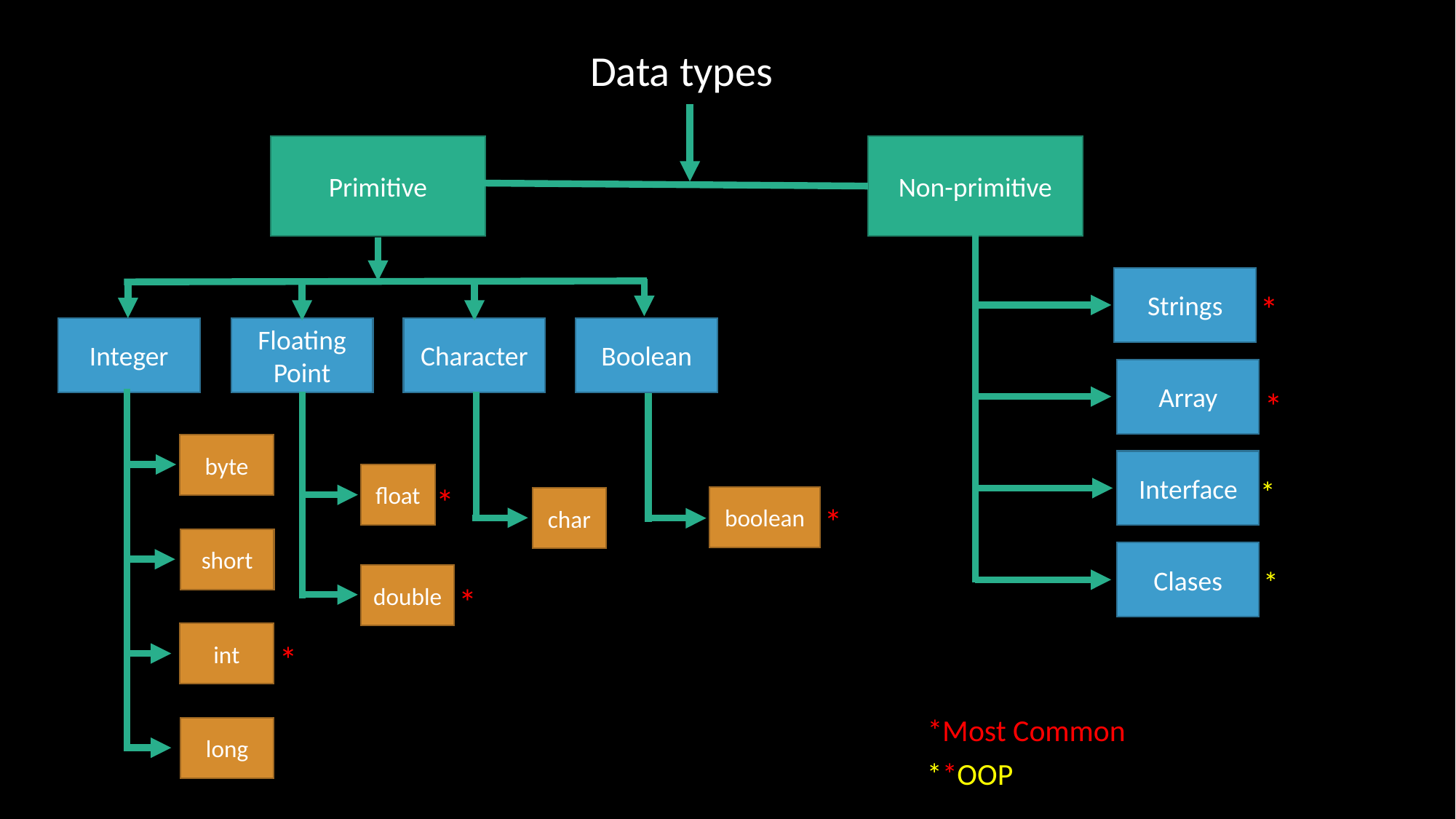

Data types
Primitive
Non-primitive
Strings
*
Integer
Floating Point
Character
Boolean
Array
*
byte
Interface
float
*
*
boolean
char
*
short
Clases
*
double
*
int
*
*Most Common
long
**OOP